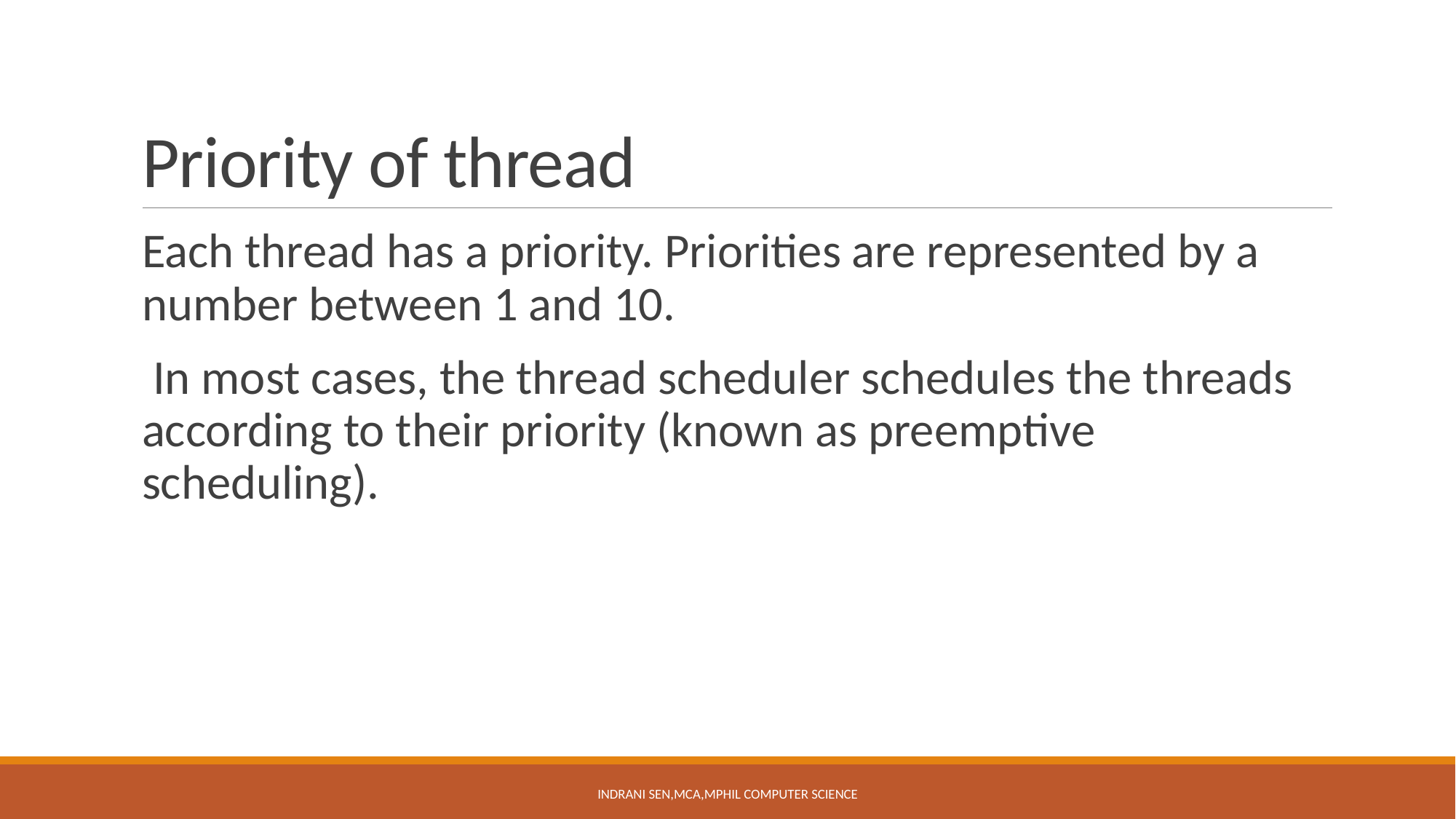

# Priority of thread
Each thread has a priority. Priorities are represented by a number between 1 and 10.
 In most cases, the thread scheduler schedules the threads according to their priority (known as preemptive scheduling).
Indrani Sen,MCA,MPhil Computer Science